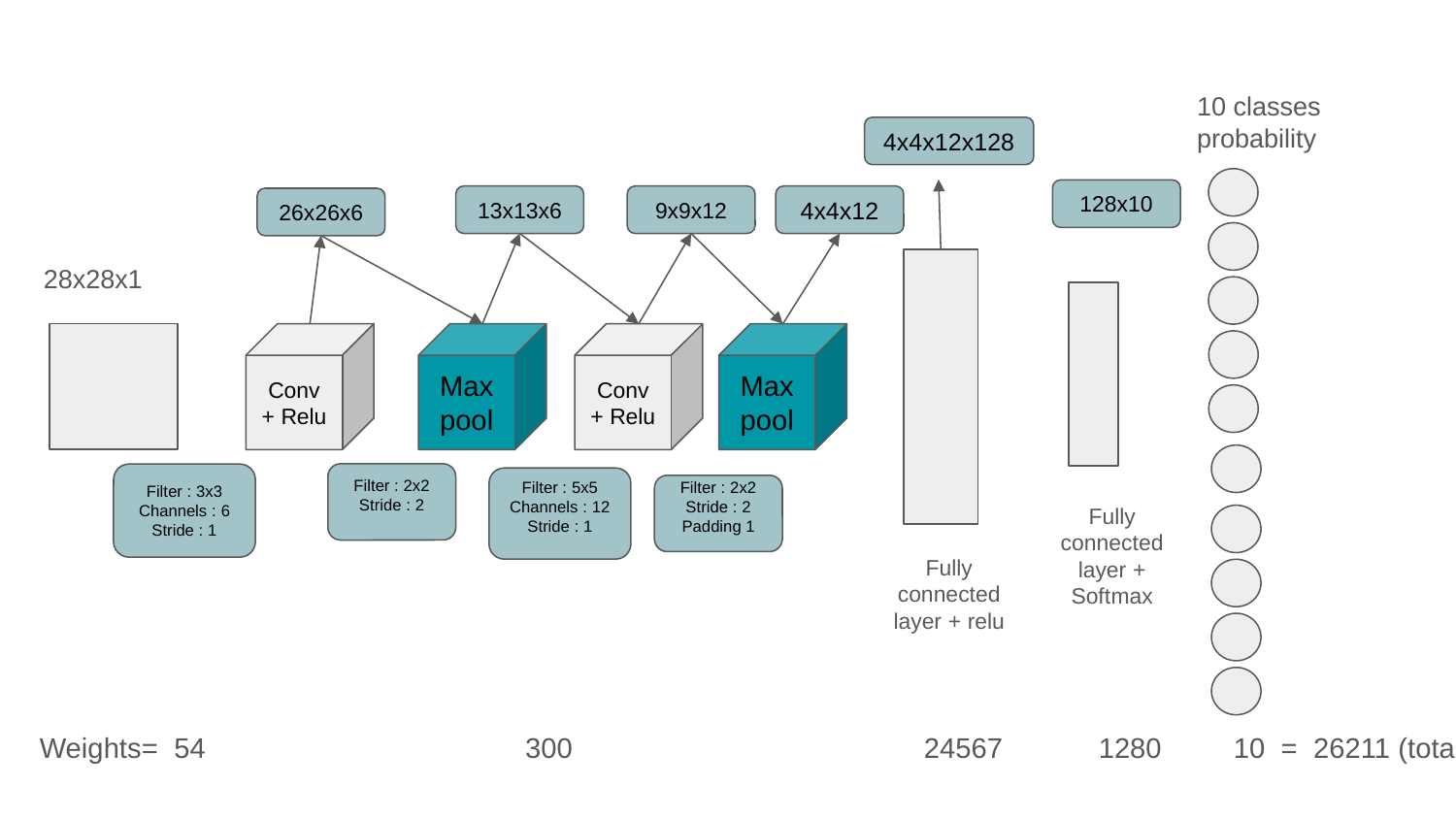

10 classes probability
4x4x12x128

128x10
13x13x6
9x9x12
4x4x12
26x26x6

28x28x1

Conv + Relu
Max pool
Conv + Relu
Max pool

Filter : 2x2
Stride : 2

Filter : 3x3
Channels : 6
Stride : 1

Filter : 5x5
Channels : 12
Stride : 1

Filter : 2x2
Stride : 2
Padding 1

Fully connected layer + Softmax

Fully connected layer + relu

Weights=  54                                        300                                            24567            1280         10  =  26211 (total)